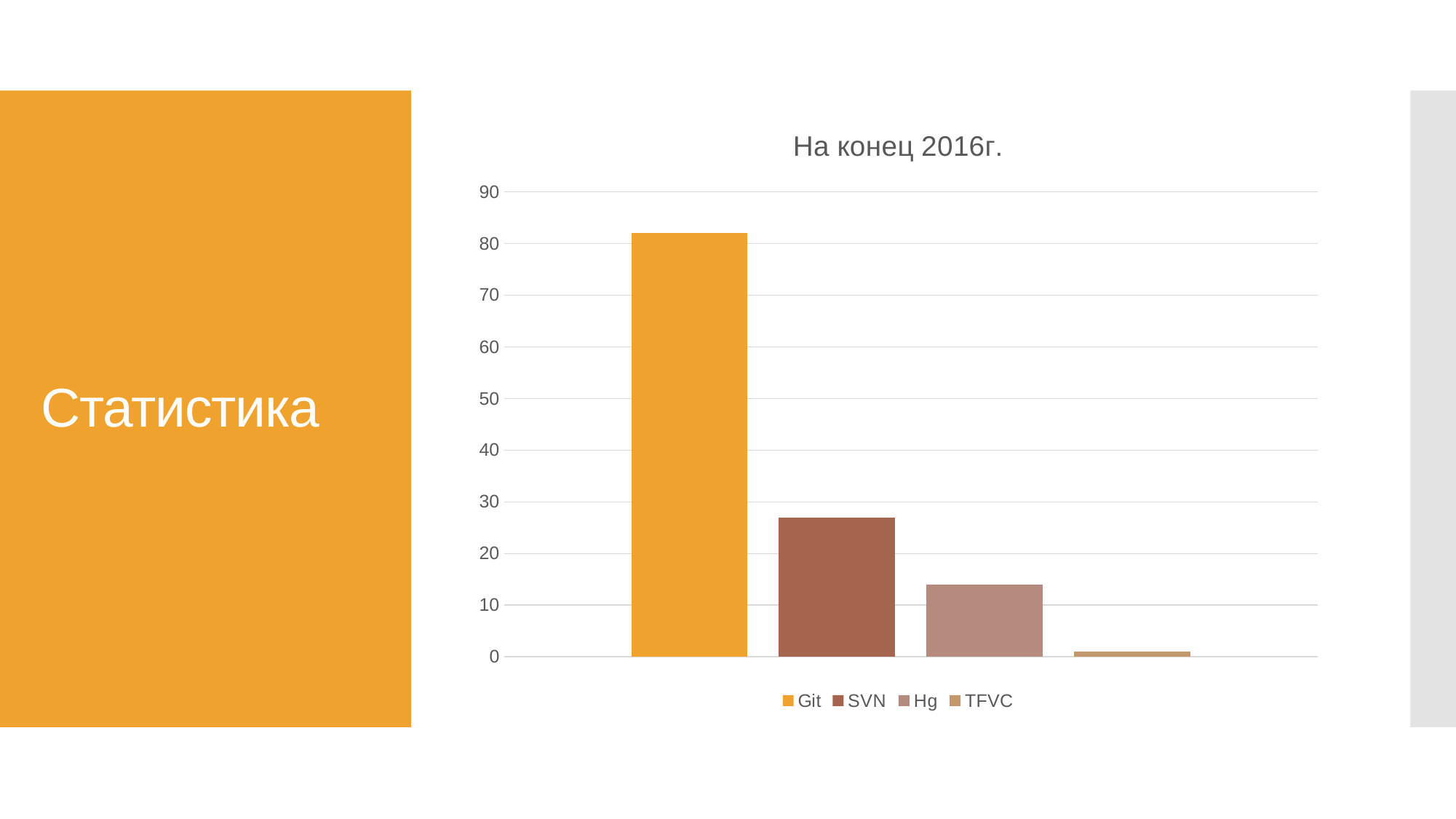

### Chart: На конец 2016г.

| Category | Git | SVN | Hg | TFVC |
|---|---|---|---|---|
| Category 1 | 82.0 | 27.0 | 14.0 | 1.0 |
# Статистика